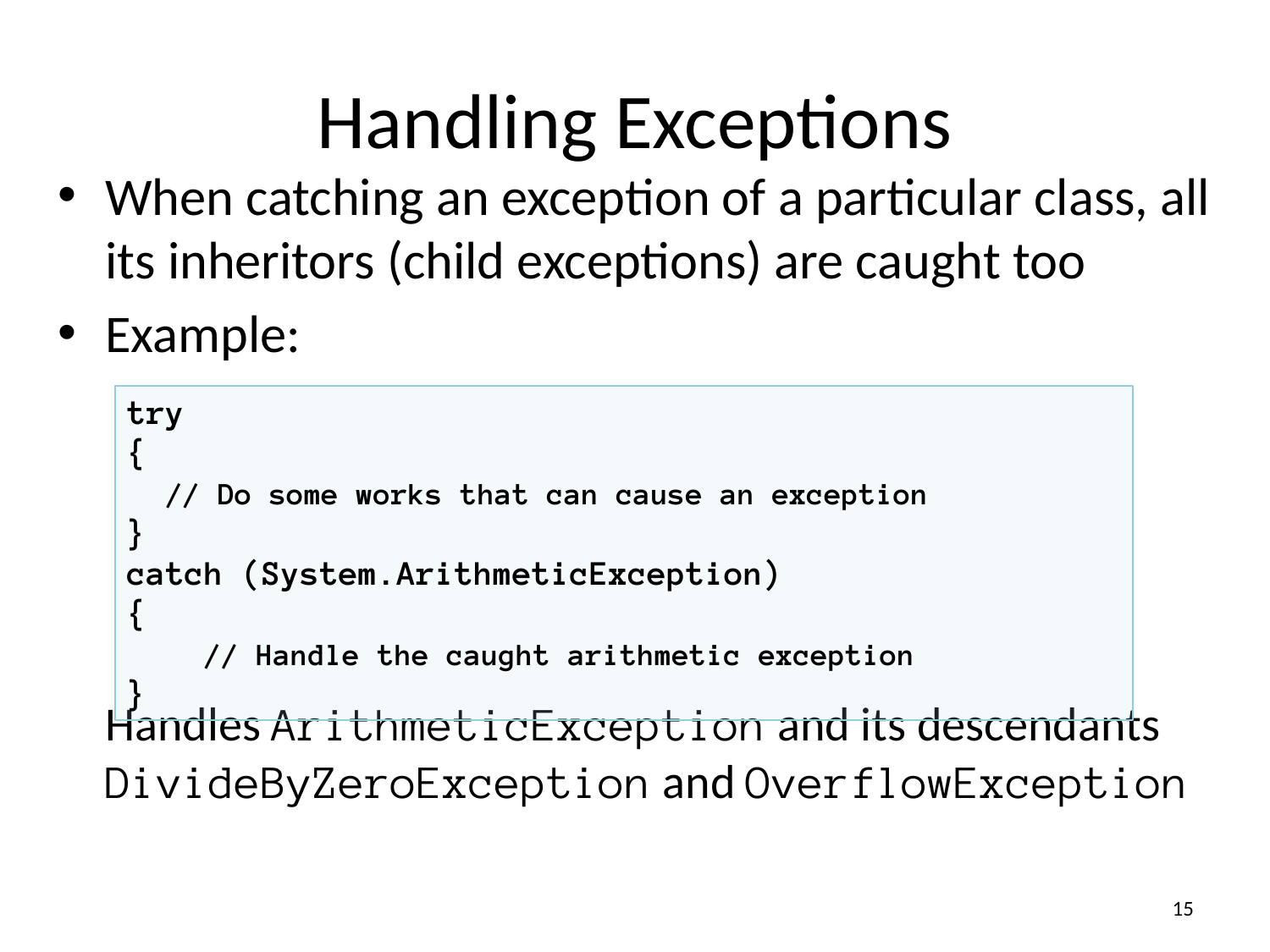

# Handling Exceptions
When catching an exception of a particular class, all its inheritors (child exceptions) are caught too
Example:

	Handles ArithmeticException and its descendants DivideByZeroException and OverflowException
try
{
  // Do some works that can cause an exception
}
catch (System.ArithmeticException)
{
    // Handle the caught arithmetic exception
}
15